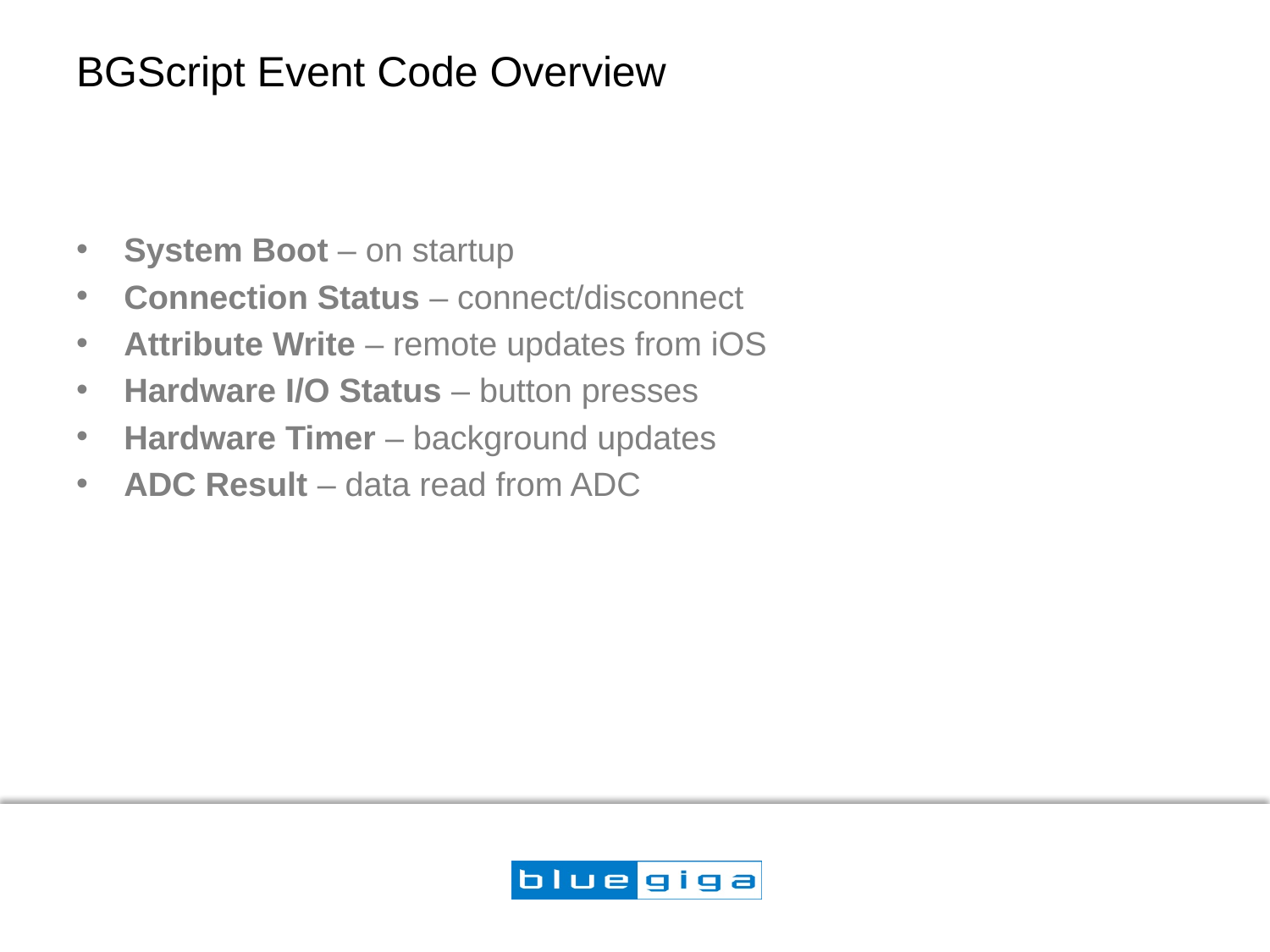

# BGScript Event Code Overview
System Boot – on startup
Connection Status – connect/disconnect
Attribute Write – remote updates from iOS
Hardware I/O Status – button presses
Hardware Timer – background updates
ADC Result – data read from ADC